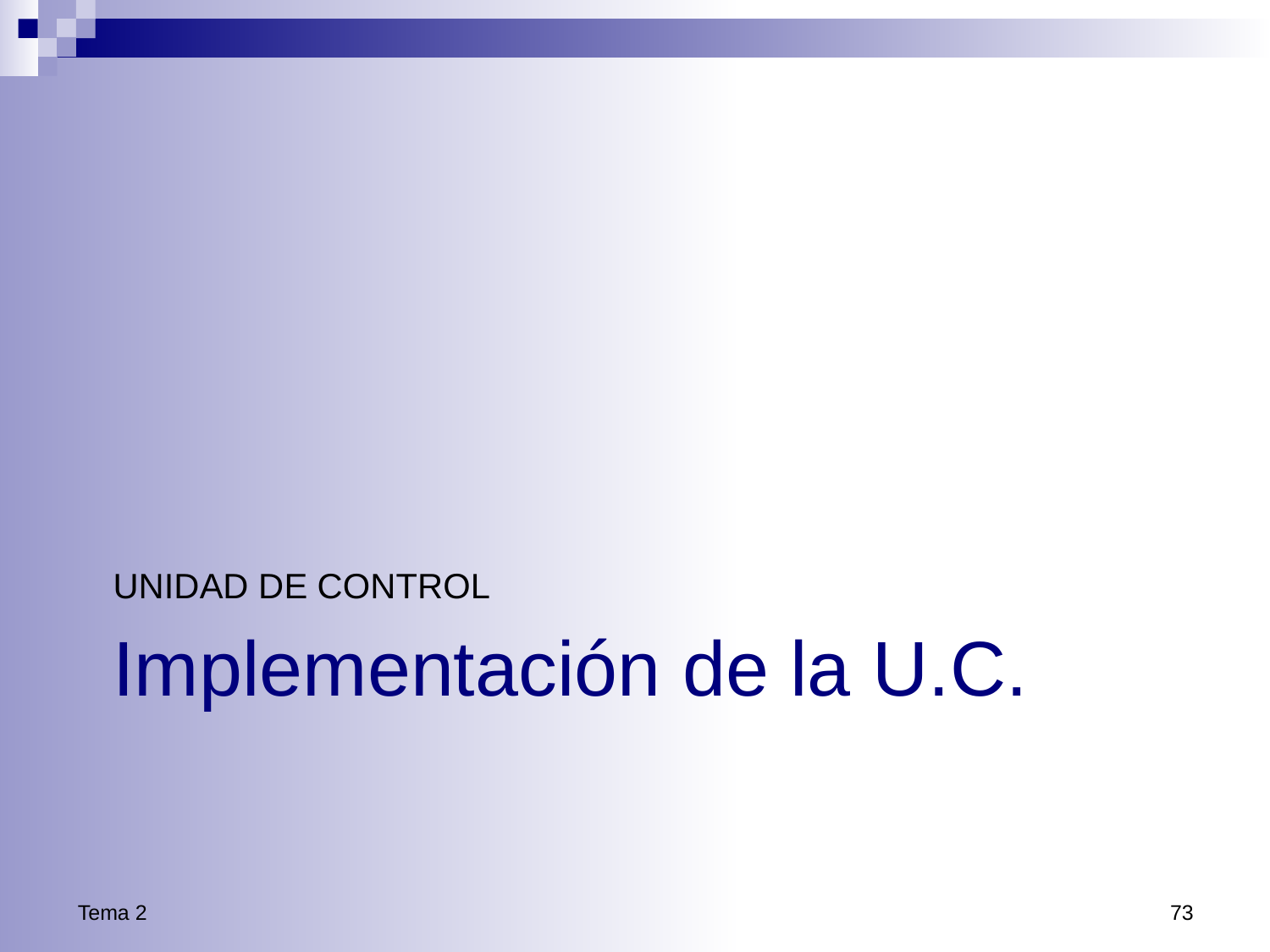

UNIDAD DE CONTROL
# Implementación de la U.C.
Tema 2
73